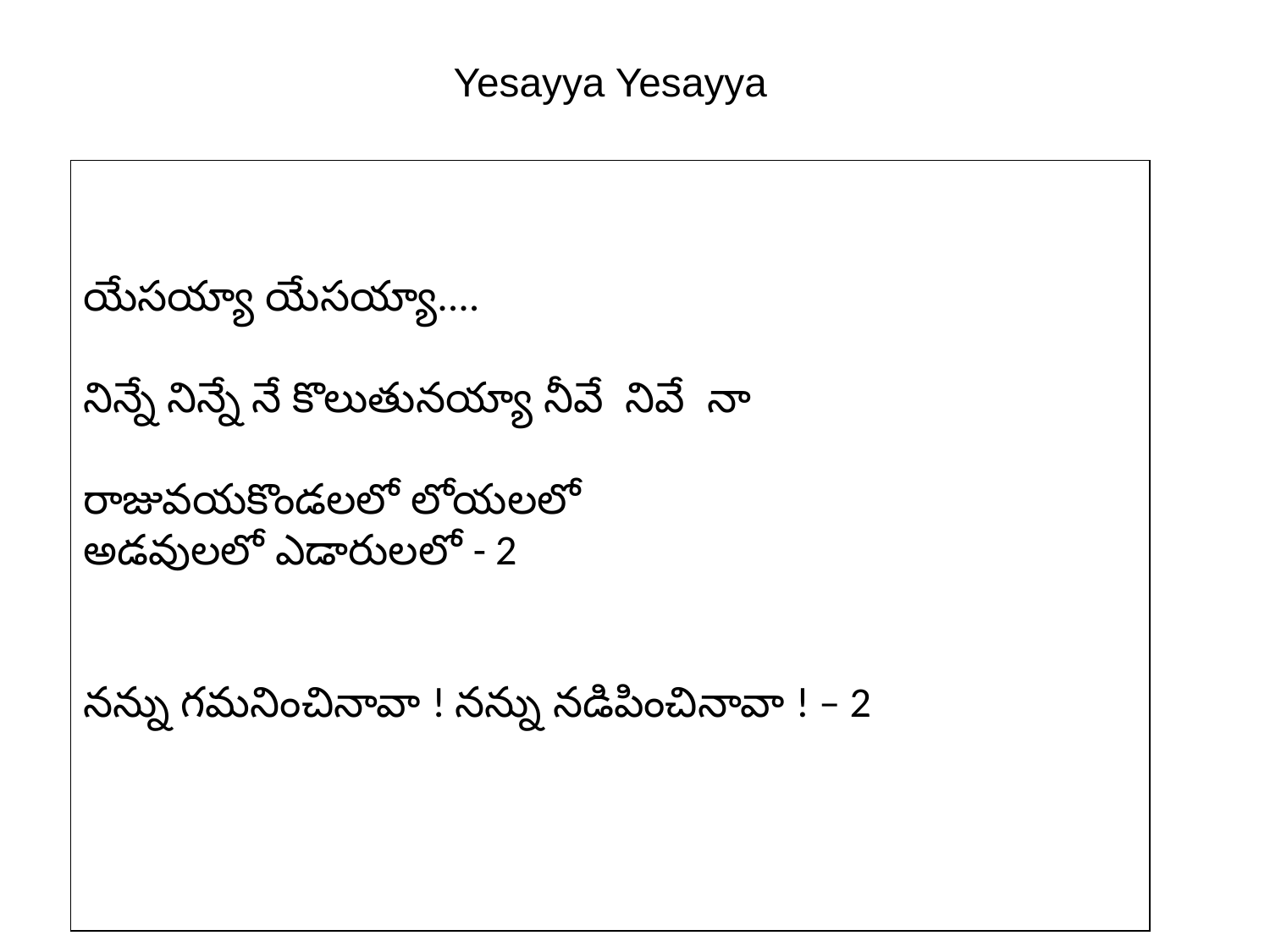

# Yesayya Yesayya

యేసయ్యా యేసయ్యా....

నిన్నే నిన్నే నే కొలుతునయ్యా నీవే  నివే  నా

రాజువయకొండలలో లోయలలో
అడవులలో ఎడారులలో - 2

నన్ను గమనించినావా ! నన్ను నడిపించినావా ! – 2